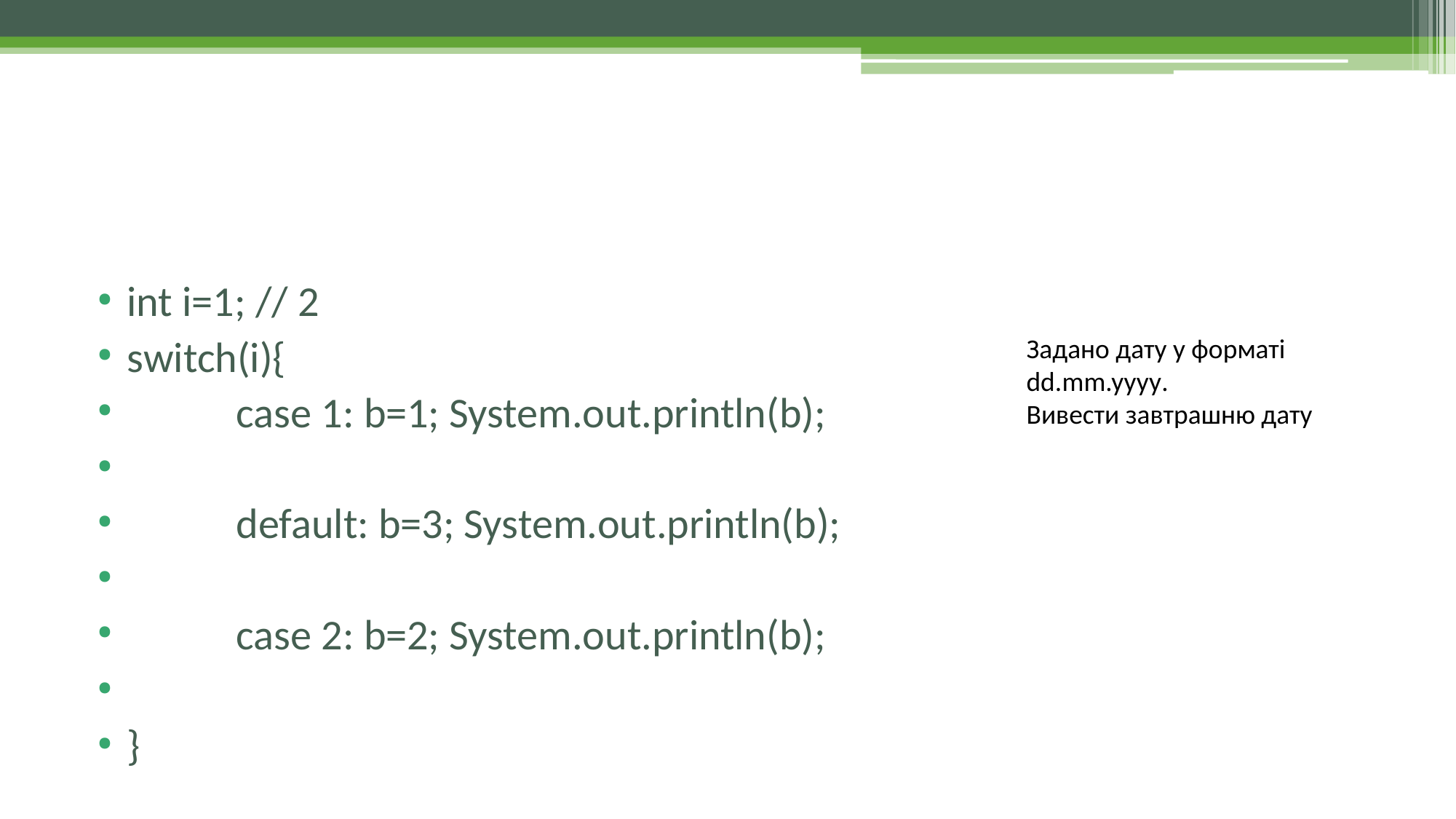

#
int i=1; // 2
switch(i){
	case 1: b=1; System.out.println(b);

	default: b=3; System.out.println(b);

	case 2: b=2; System.out.println(b);

}
Задано дату у форматі dd.mm.yyyy.
Вивести завтрашню дату